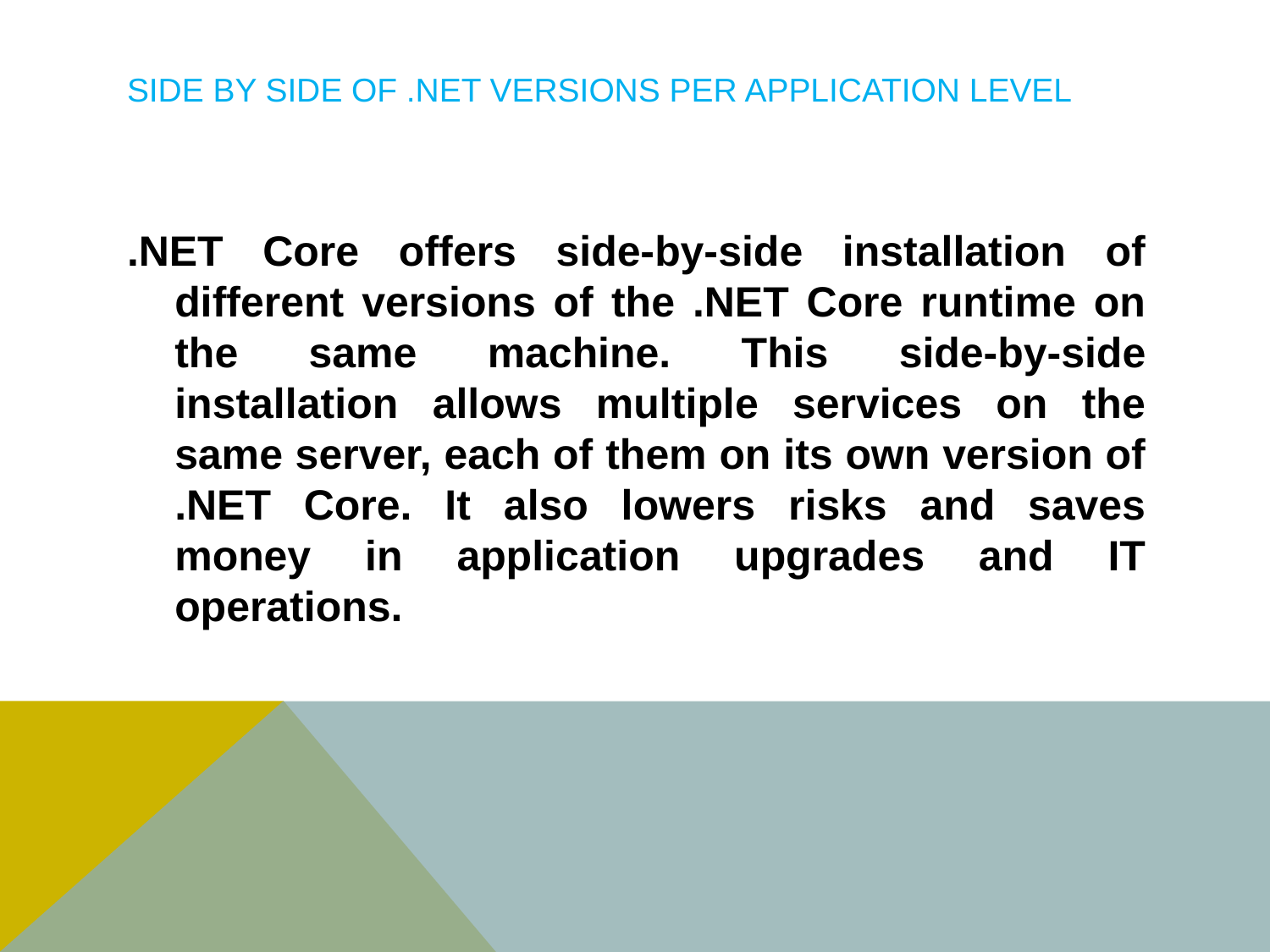

# Side by side of .NET versions per application level

.NET Core offers side-by-side installation of different versions of the .NET Core runtime on the same machine. This side-by-side installation allows multiple services on the same server, each of them on its own version of .NET Core. It also lowers risks and saves money in application upgrades and IT operations.